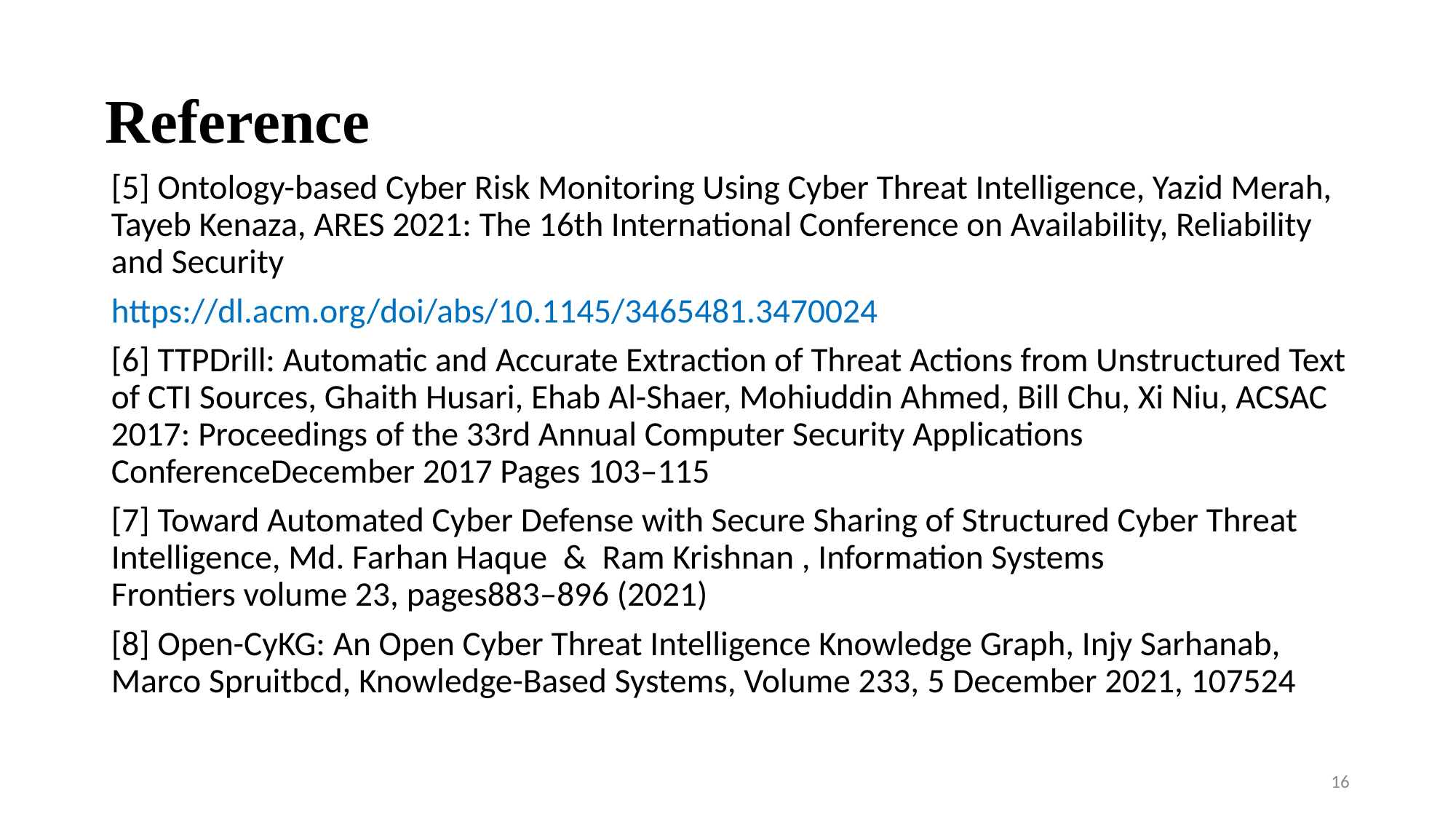

# Reference
[5] Ontology-based Cyber Risk Monitoring Using Cyber Threat Intelligence, Yazid Merah, Tayeb Kenaza, ARES 2021: The 16th International Conference on Availability, Reliability and Security
https://dl.acm.org/doi/abs/10.1145/3465481.3470024
[6] TTPDrill: Automatic and Accurate Extraction of Threat Actions from Unstructured Text of CTI Sources, Ghaith Husari, Ehab Al-Shaer, Mohiuddin Ahmed, Bill Chu, Xi Niu, ACSAC 2017: Proceedings of the 33rd Annual Computer Security Applications ConferenceDecember 2017 Pages 103–115
[7] Toward Automated Cyber Defense with Secure Sharing of Structured Cyber Threat Intelligence, Md. Farhan Haque  &  Ram Krishnan , Information Systems Frontiers volume 23, pages883–896 (2021)
[8] Open-CyKG: An Open Cyber Threat Intelligence Knowledge Graph, Injy Sarhanab, Marco Spruitbcd, Knowledge-Based Systems, Volume 233, 5 December 2021, 107524
16